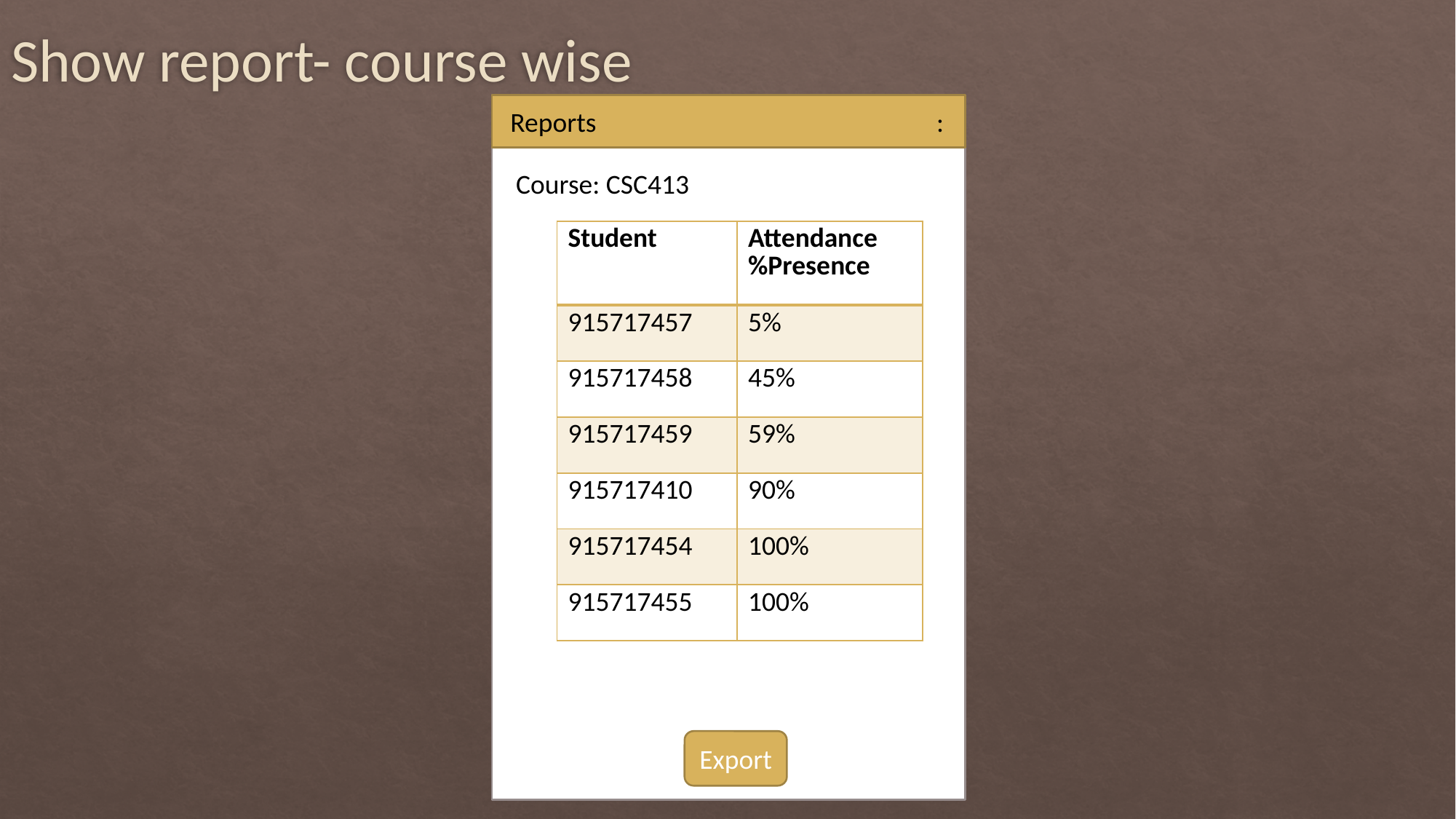

# Show report- course wise

Reports			                :
Course: CSC413
| Student | Attendance %Presence |
| --- | --- |
| 915717457 | 5% |
| 915717458 | 45% |
| 915717459 | 59% |
| 915717410 | 90% |
| 915717454 | 100% |
| 915717455 | 100% |
Export